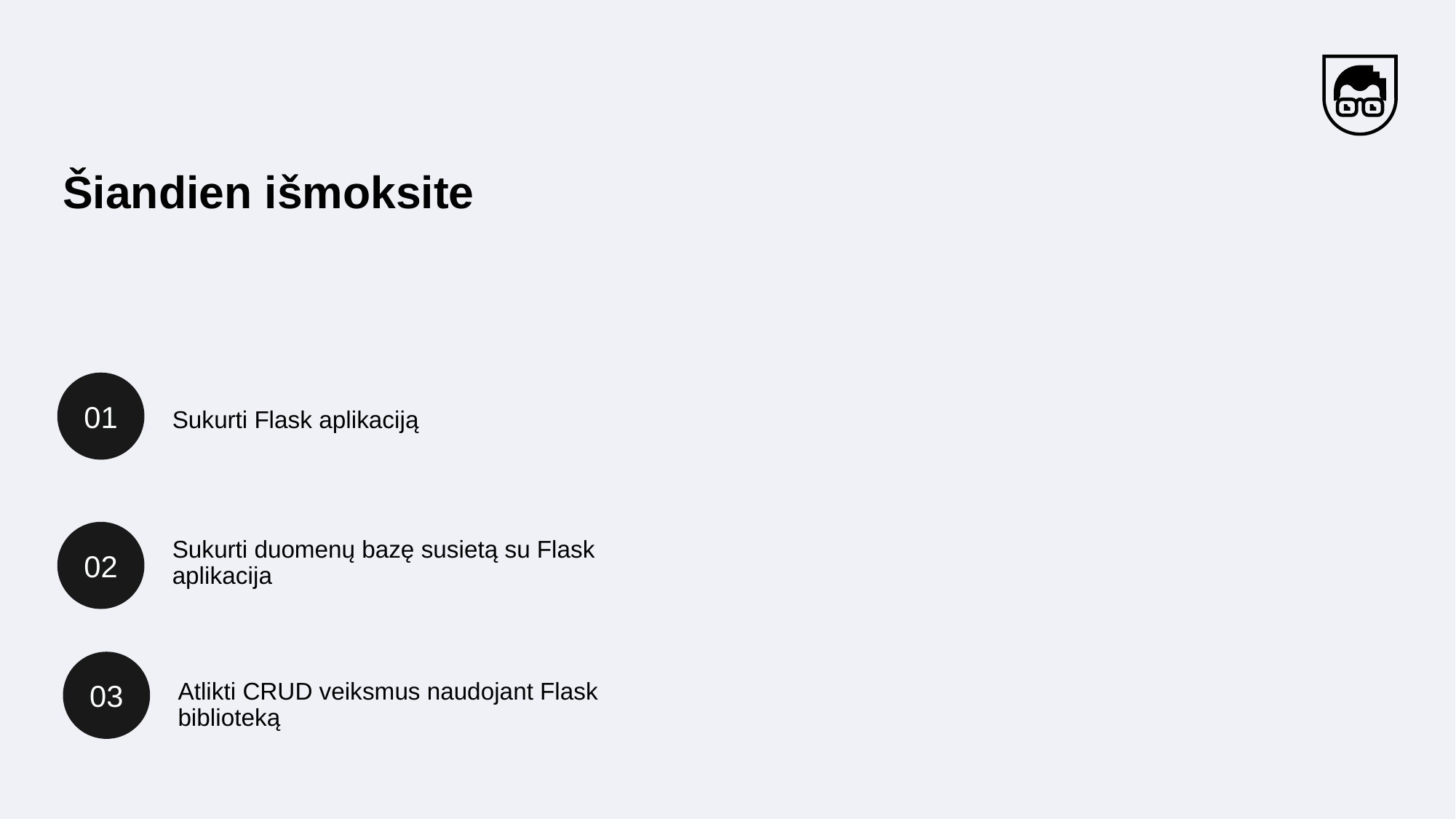

Šiandien išmoksite

01
Sukurti Flask aplikaciją

02
Sukurti duomenų bazę susietą su Flask aplikacija

03
Atlikti CRUD veiksmus naudojant Flask biblioteką